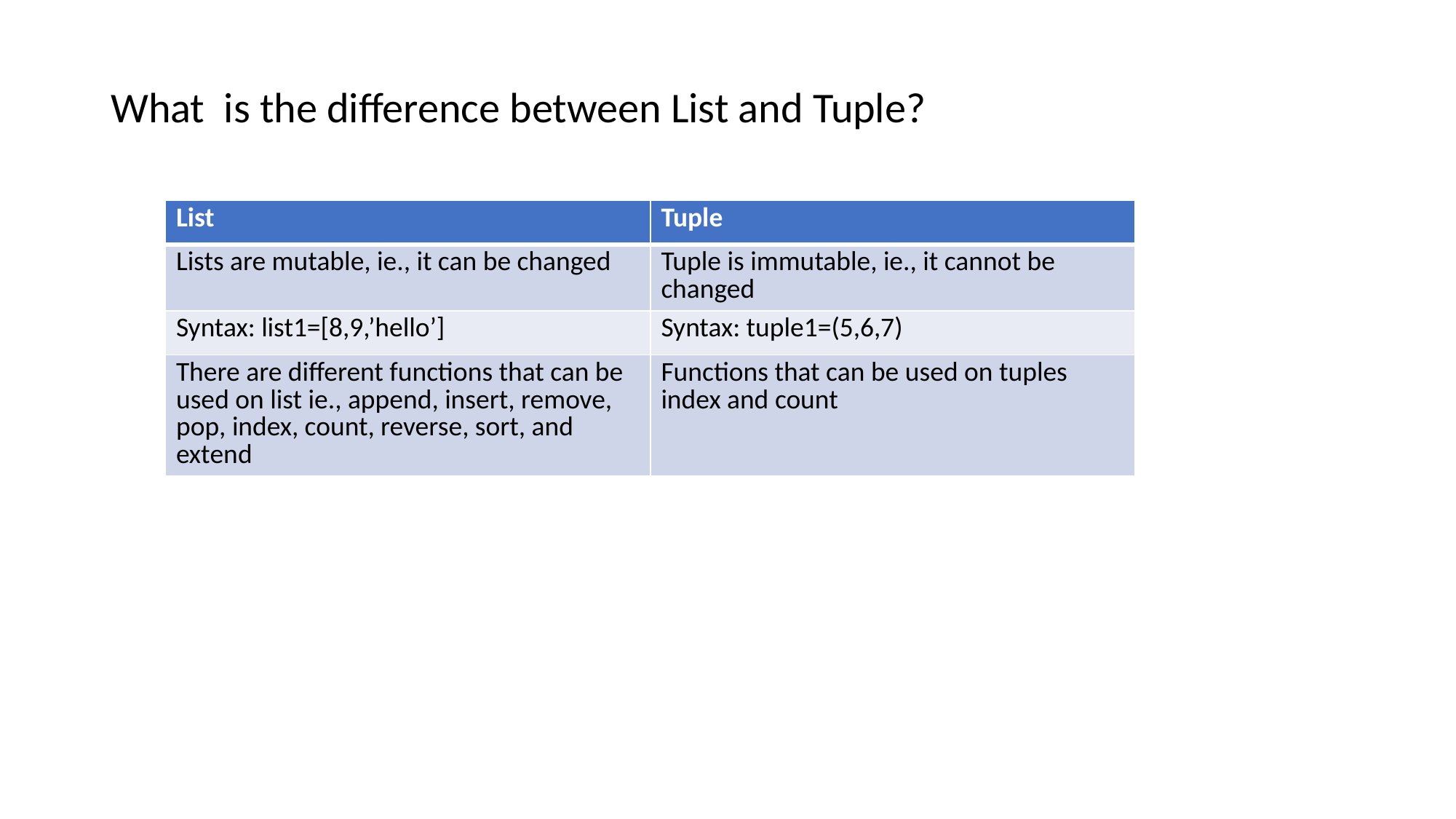

What  is the difference between List and Tuple?

| List | Tuple |
| --- | --- |
| Lists are mutable, ie., it can be changed | Tuple is immutable, ie., it cannot be changed |
| Syntax: list1=[8,9,’hello’] | Syntax: tuple1=(5,6,7) |
| There are different functions that can be used on list ie., append, insert, remove, pop, index, count, reverse, sort, and extend | Functions that can be used on tuples index and count |